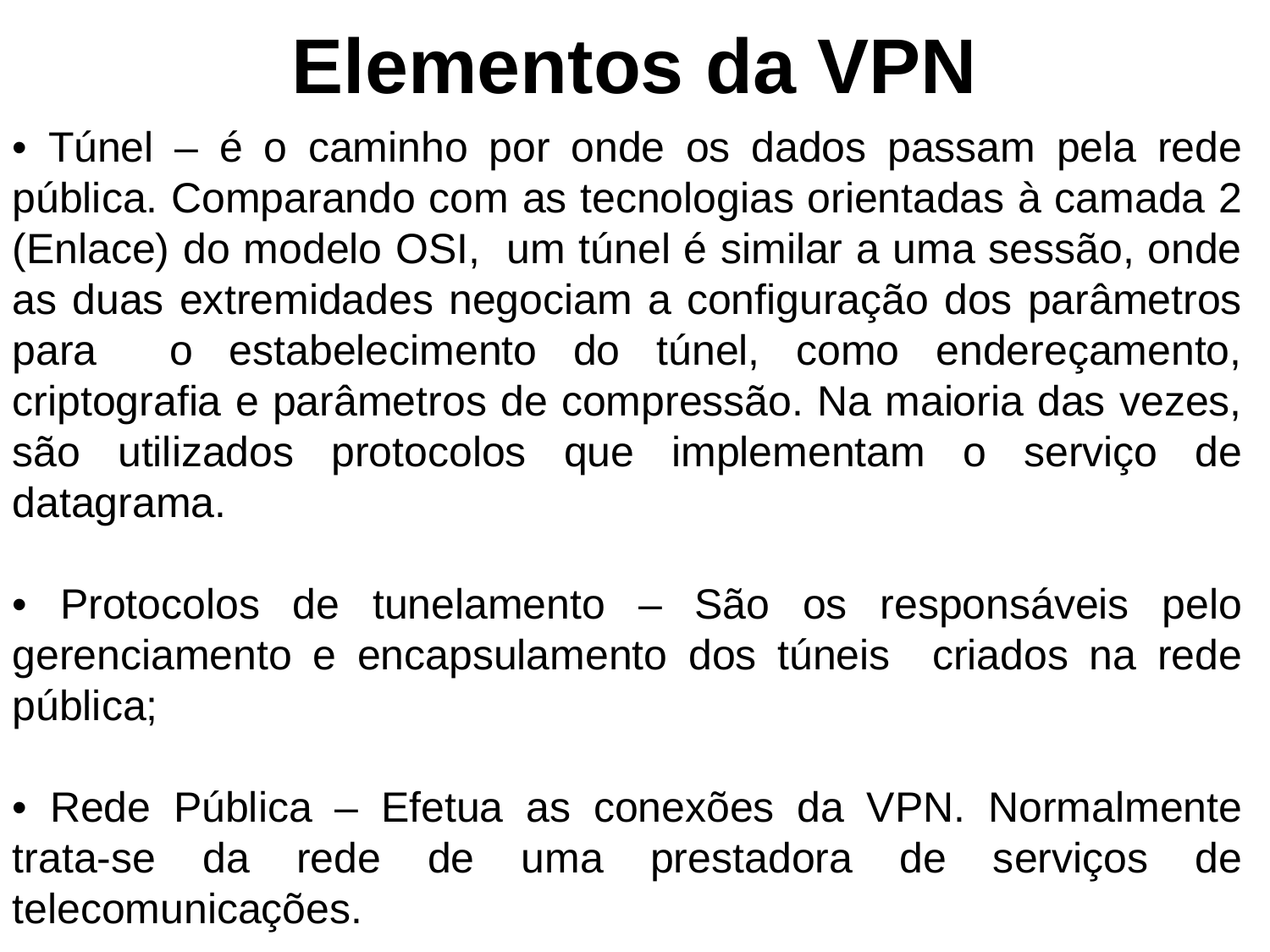

Elementos da VPN

• Túnel – é o caminho por onde os dados passam pela rede pública. Comparando com as tecnologias orientadas à camada 2 (Enlace) do modelo OSI,  um túnel é similar a uma sessão, onde as duas extremidades negociam a configuração dos parâmetros para  o estabelecimento do túnel, como endereçamento, criptografia e parâmetros de compressão. Na maioria das vezes, são utilizados protocolos que implementam o serviço de datagrama.

• Protocolos de tunelamento – São os responsáveis pelo gerenciamento e encapsulamento dos túneis  criados na rede pública;

• Rede Pública – Efetua as conexões da VPN. Normalmente trata-se da rede de uma prestadora de serviços de telecomunicações.